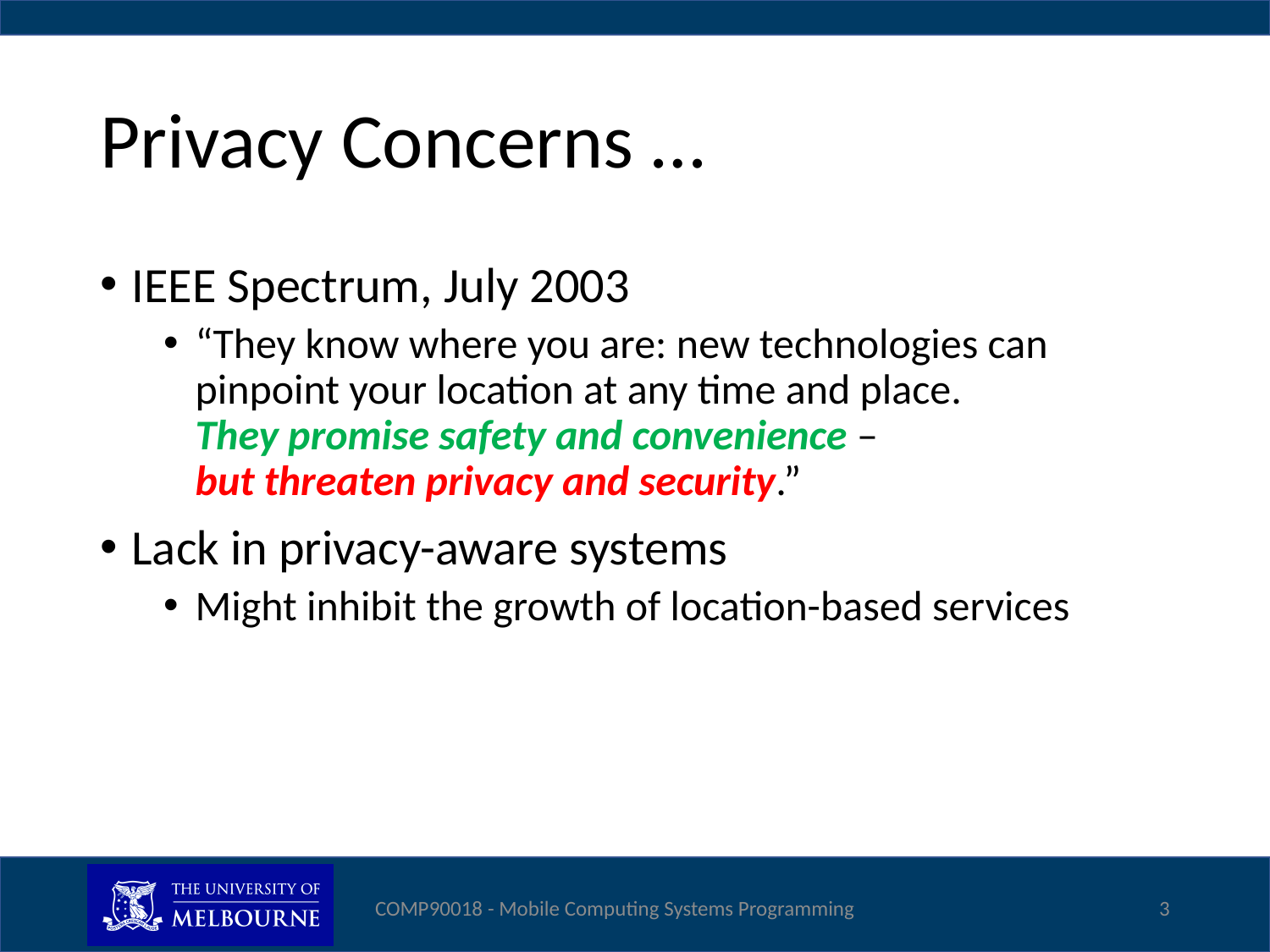

# Privacy Concerns …
IEEE Spectrum, July 2003
“They know where you are: new technologies can pinpoint your location at any time and place.
They promise safety and convenience –
but threaten privacy and security.”
Lack in privacy-aware systems
Might inhibit the growth of location-based services
COMP90018 - Mobile Computing Systems Programming
3